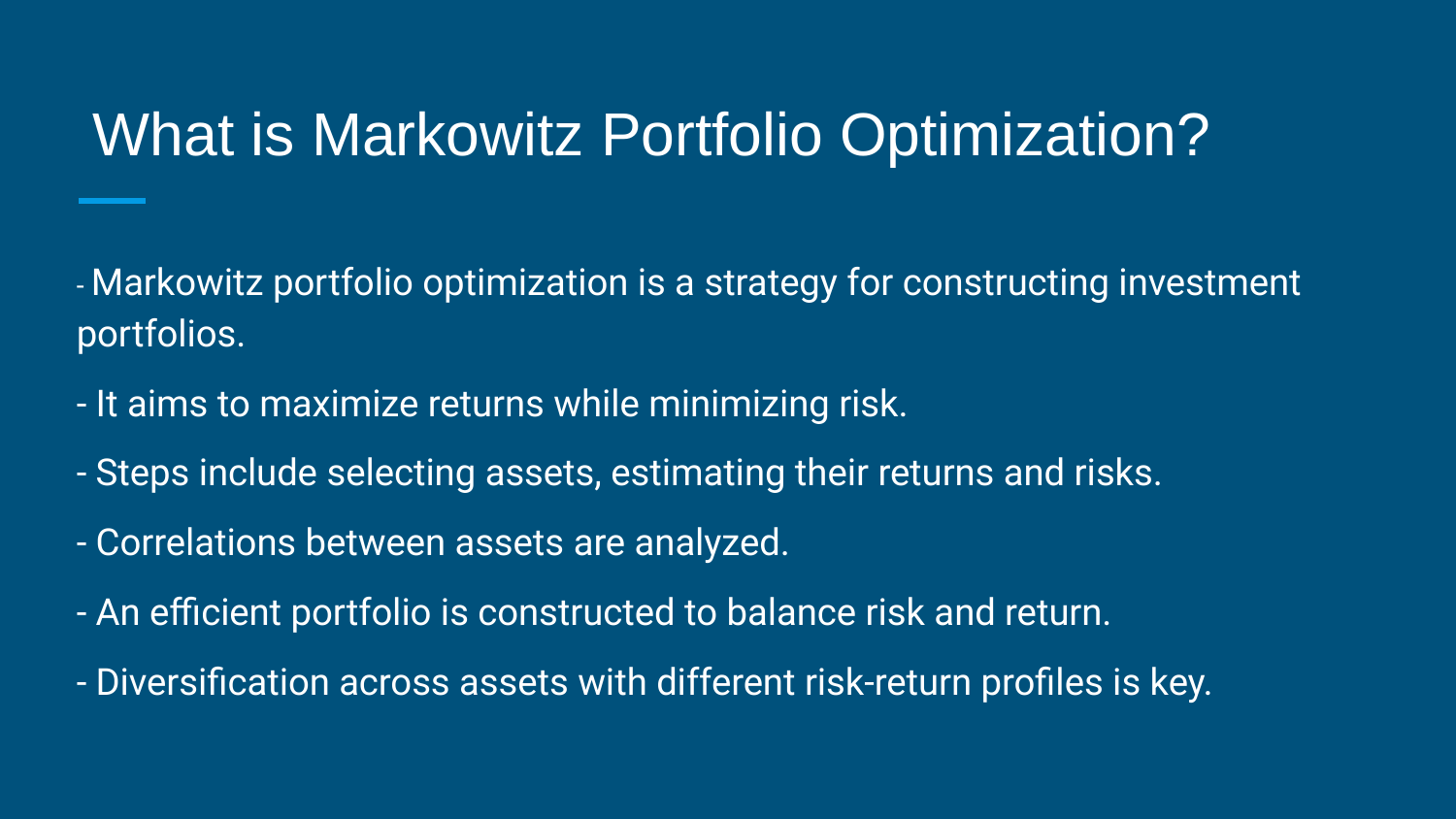

# What is Markowitz Portfolio Optimization?
- Markowitz portfolio optimization is a strategy for constructing investment portfolios.
- It aims to maximize returns while minimizing risk.
- Steps include selecting assets, estimating their returns and risks.
- Correlations between assets are analyzed.
- An efficient portfolio is constructed to balance risk and return.
- Diversification across assets with different risk-return profiles is key.